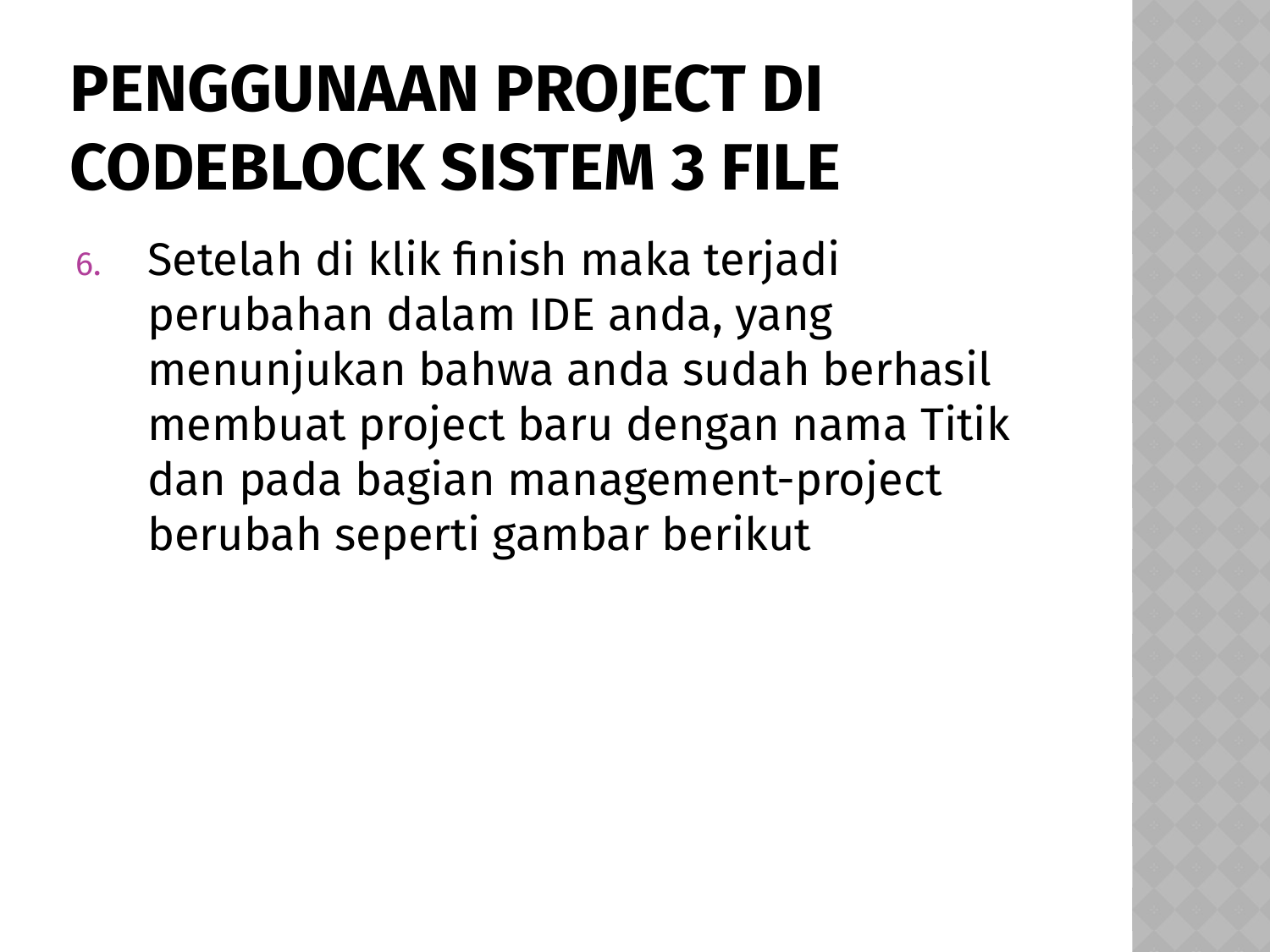

# Penggunaan project di codeblock sistem 3 file
Setelah di klik finish maka terjadi perubahan dalam IDE anda, yang menunjukan bahwa anda sudah berhasil membuat project baru dengan nama Titik dan pada bagian management-project berubah seperti gambar berikut